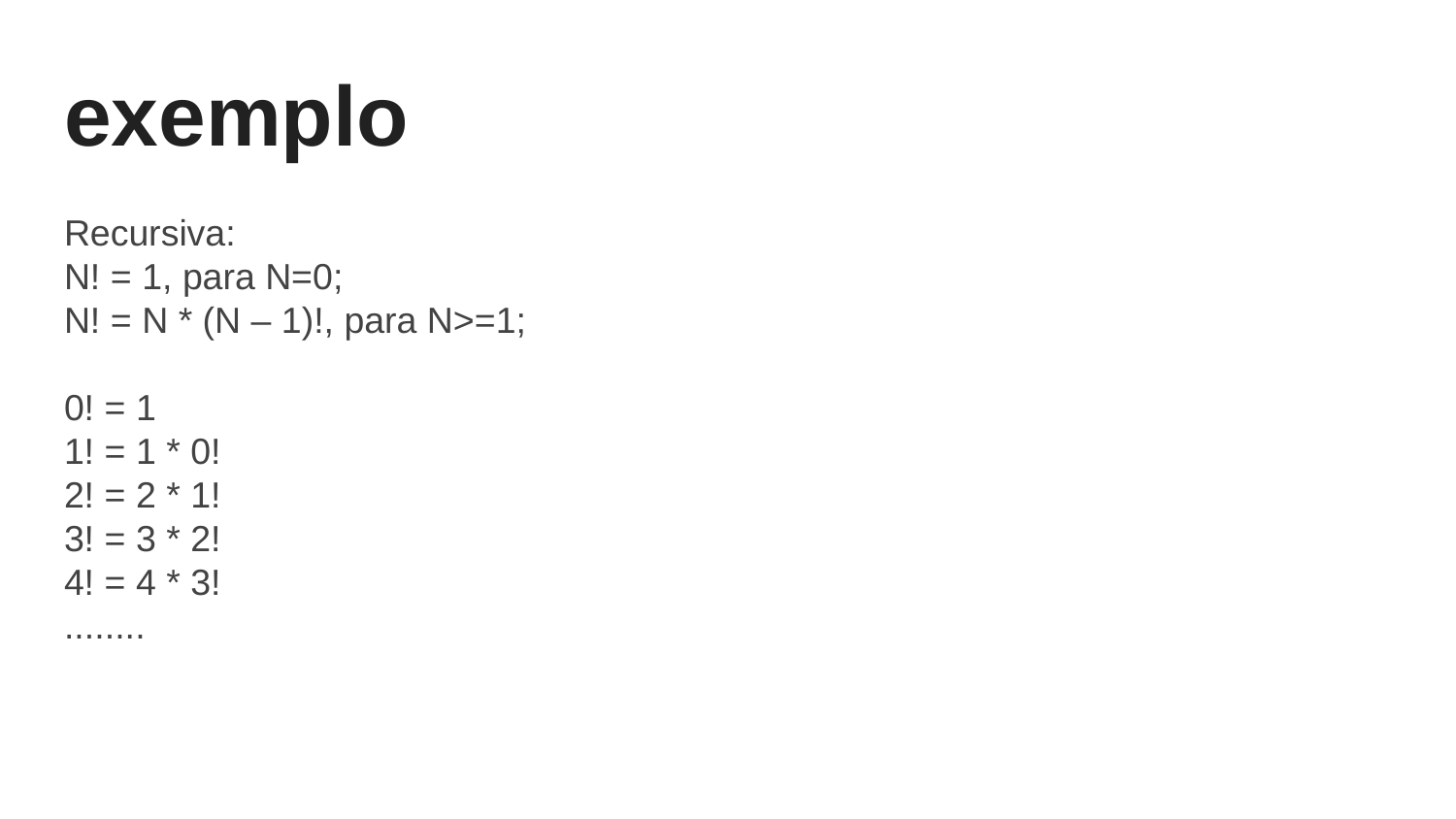

# exemplo
Recursiva:
N! = 1, para N=0;
N! = N * (N – 1)!, para N>=1;

0! = 1
1! = 1 * 0!
2! = 2 * 1!
3! = 3 * 2!
4! = 4 * 3!
........